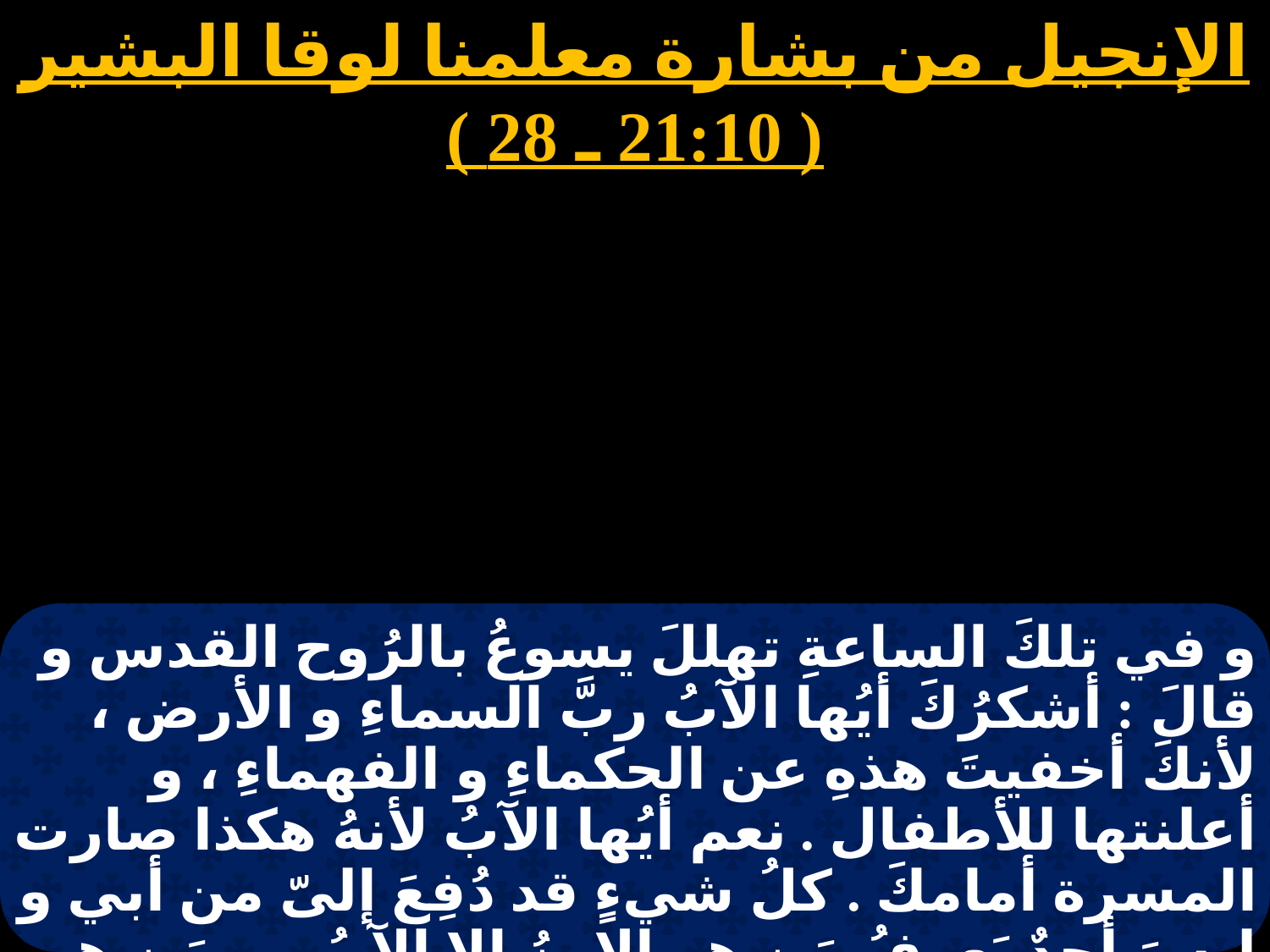

الإنجيل من بشارة معلمنا لوقا البشير ‎( 21:10 ـ 28 )
و في تلكَ الساعةِ تهللَ يسوعُ بالرُوح القدس و قالَ : أشكرُكَ أيُها الآبُ ربَّ السماءِ و الأرض ، لأنكَ أخفيتَ هذهِ عن الحكماءِ و الفهماءِ ، و أعلنتها للأطفال . نعم أيُها الآبُ لأنهُ هكذا صارت المسرة أمامكَ . كلُ شيءٍ قد دُفِعَ إلىّ من أبي و ليسَ أحدٌ يَعرفُ مَن هو الابنُ إلا الآبُ ، و مَن هو الآبُ إلا الابنُ ، و مَن يُريدُ الابنُ أن يُعلنَ له .